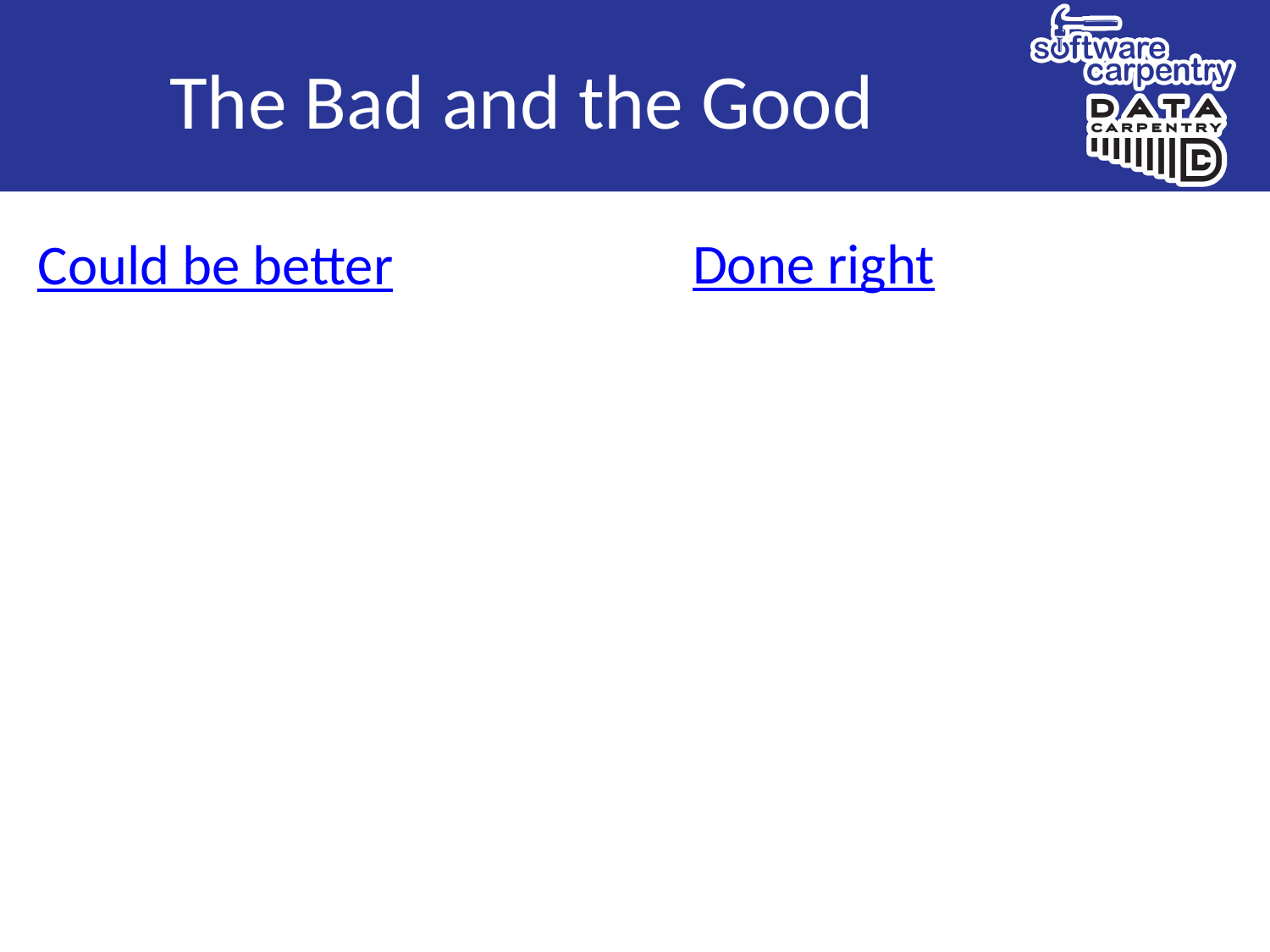

# The Bad and the Good
Done right

Could be better